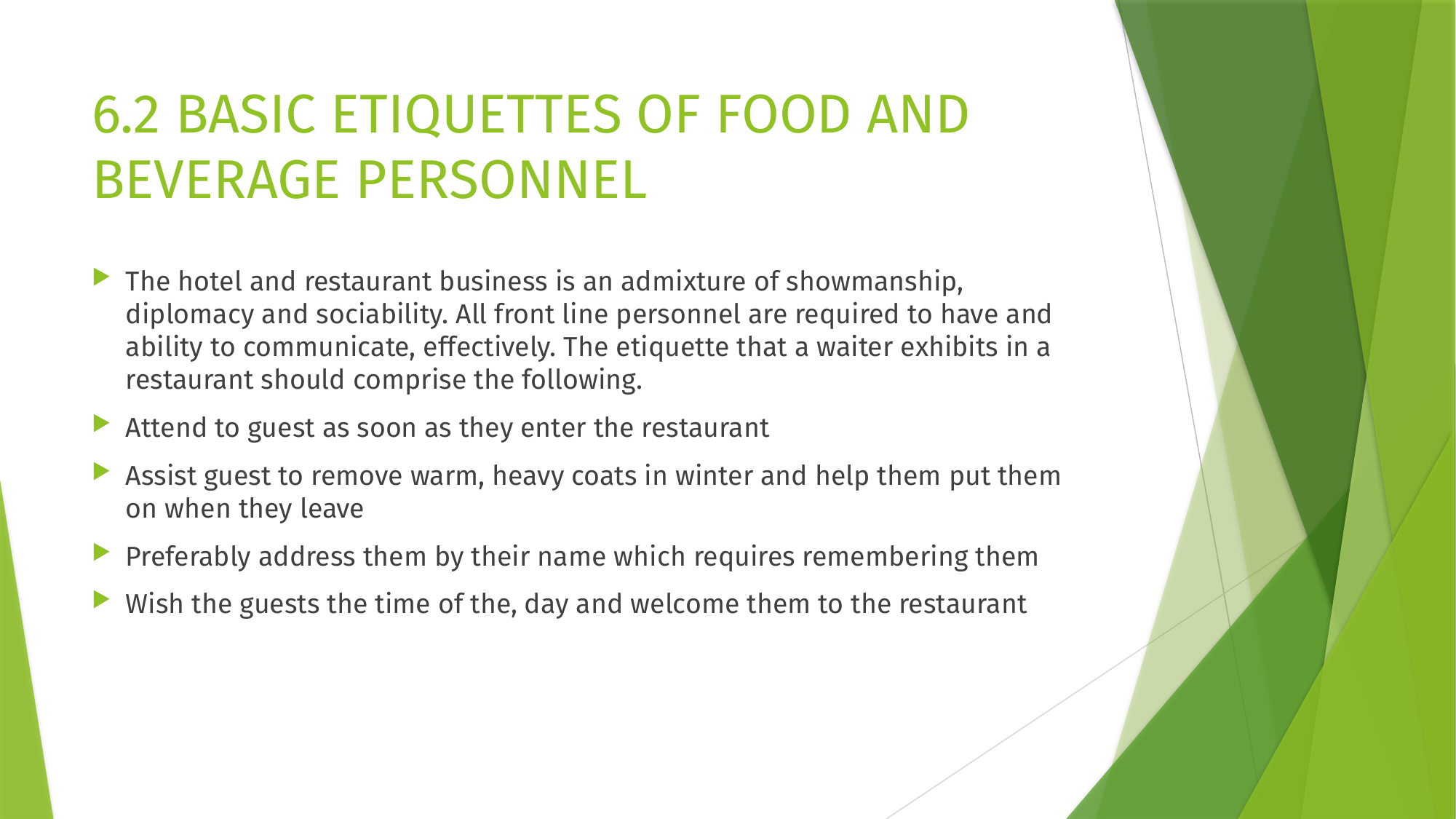

# 6.2 BASIC ETIQUETTES OF FOOD AND BEVERAGE PERSONNEL
The hotel and restaurant business is an admixture of showmanship, diplomacy and sociability. All front line personnel are required to have and ability to communicate, effectively. The etiquette that a waiter exhibits in a restaurant should comprise the following.
Attend to guest as soon as they enter the restaurant
Assist guest to remove warm, heavy coats in winter and help them put them on when they leave
Preferably address them by their name which requires remembering them
Wish the guests the time of the, day and welcome them to the restaurant